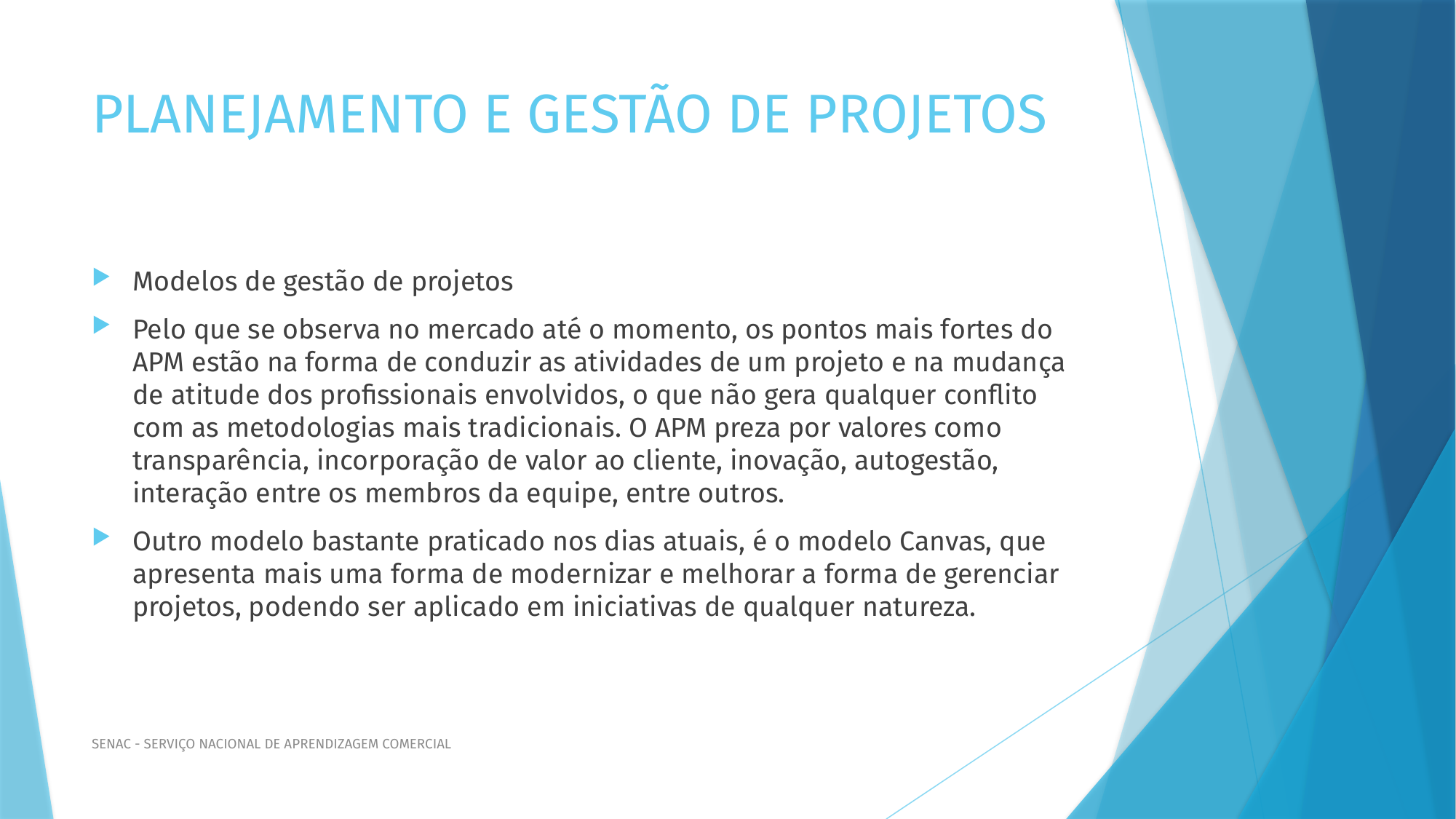

# PLANEJAMENTO E GESTÃO DE PROJETOS
Modelos de gestão de projetos
Pelo que se observa no mercado até o momento, os pontos mais fortes do APM estão na forma de conduzir as atividades de um projeto e na mudança de atitude dos profissionais envolvidos, o que não gera qualquer conflito com as metodologias mais tradicionais. O APM preza por valores como transparência, incorporação de valor ao cliente, inovação, autogestão, interação entre os membros da equipe, entre outros.
Outro modelo bastante praticado nos dias atuais, é o modelo Canvas, que apresenta mais uma forma de modernizar e melhorar a forma de gerenciar projetos, podendo ser aplicado em iniciativas de qualquer natureza.
SENAC - SERVIÇO NACIONAL DE APRENDIZAGEM COMERCIAL